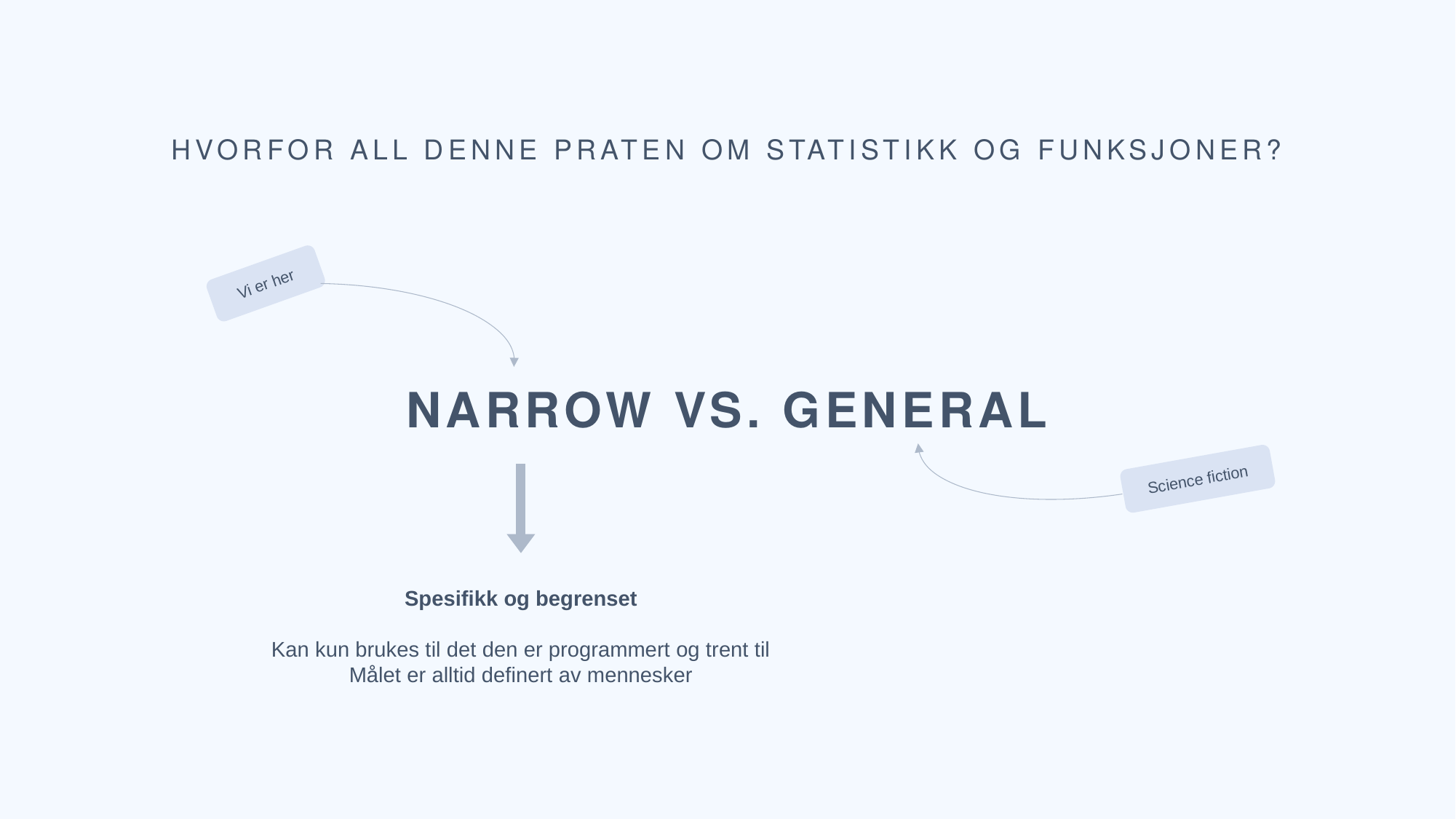

HVORFOR ALL DENNE PRATEN OM STATISTIKK OG FUNKSJONER?
Vi er her

Science fiction
NARROW VS. GENERAL
Spesifikk og begrenset

Kan kun brukes til det den er programmert og trent til
Målet er alltid definert av mennesker